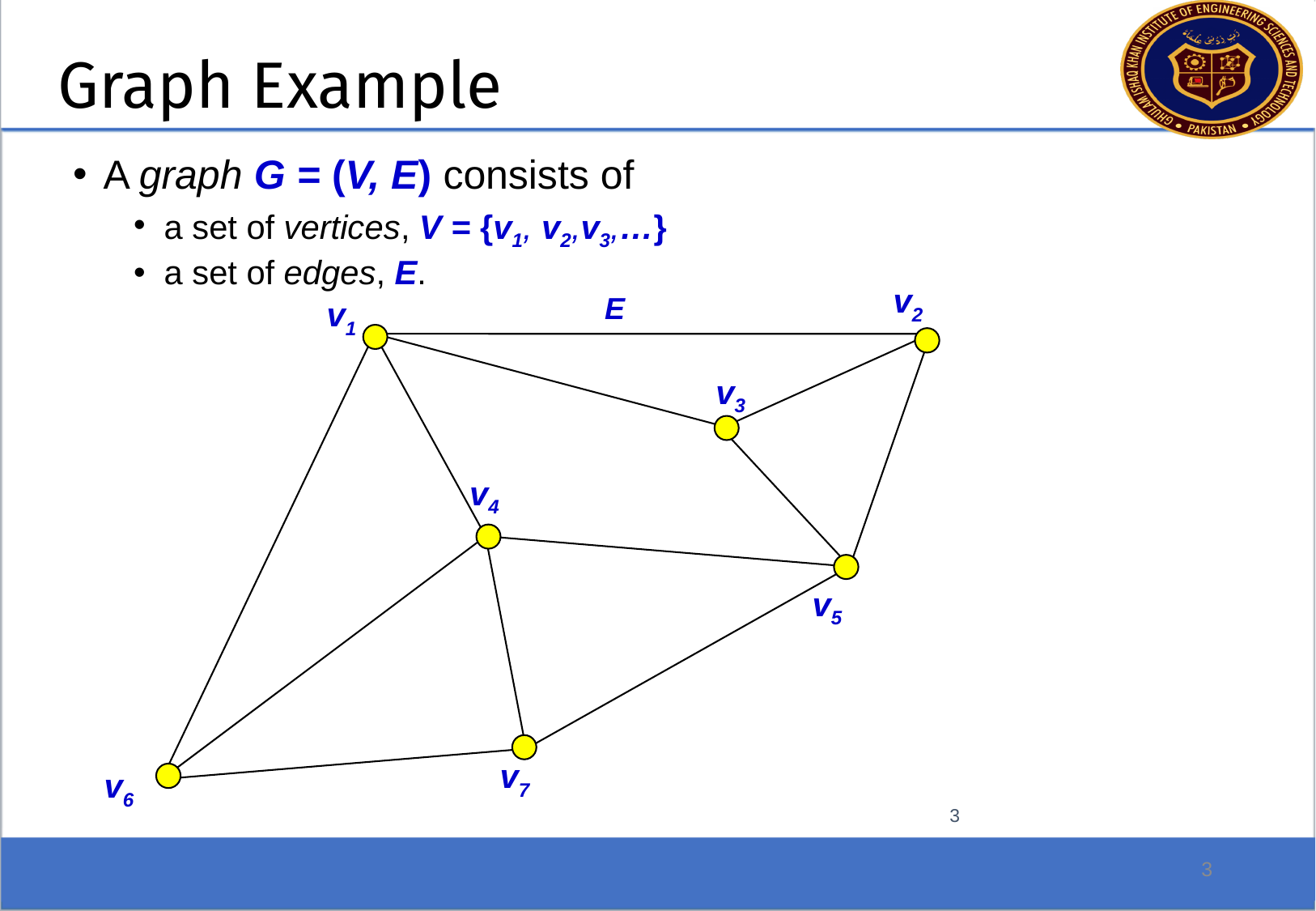

Graph Example
A graph G = (V, E) consists of
a set of vertices, V = {v1, v2,v3,…}
a set of edges, E.
v2
E
v1

v3

v4

v5

v7
v6

3
3